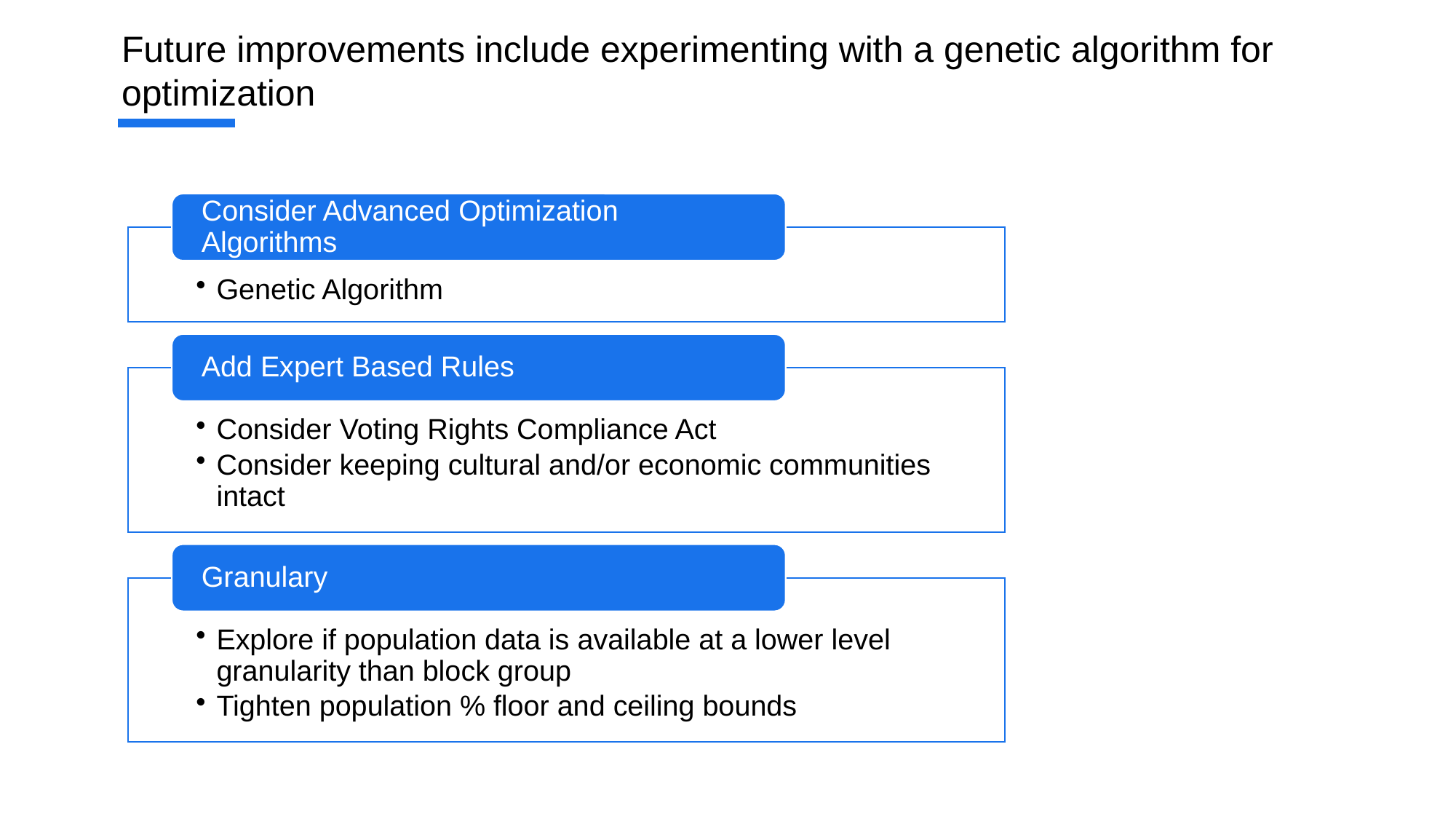

Future improvements include experimenting with a genetic algorithm for optimization
Genetic Algorithm
Consider Advanced Optimization Algorithms
Consider Voting Rights Compliance Act
Consider keeping cultural and/or economic communities intact
Add Expert Based Rules
Explore if population data is available at a lower level granularity than block group
Tighten population % floor and ceiling bounds
Granulary